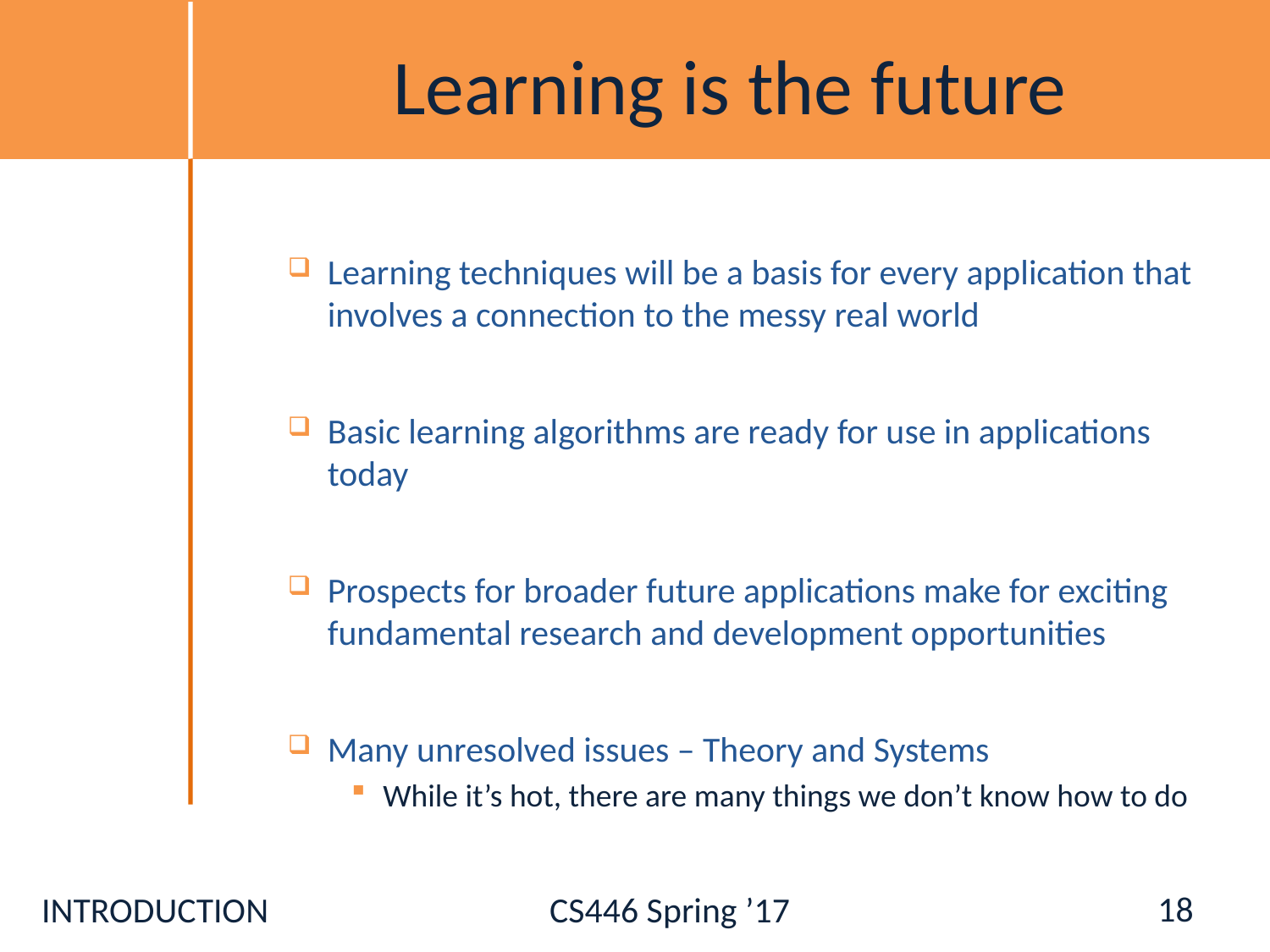

# Learning is the future
Learning techniques will be a basis for every application that involves a connection to the messy real world

Basic learning algorithms are ready for use in applications today

Prospects for broader future applications make for exciting fundamental research and development opportunities

Many unresolved issues – Theory and Systems
While it’s hot, there are many things we don’t know how to do

18